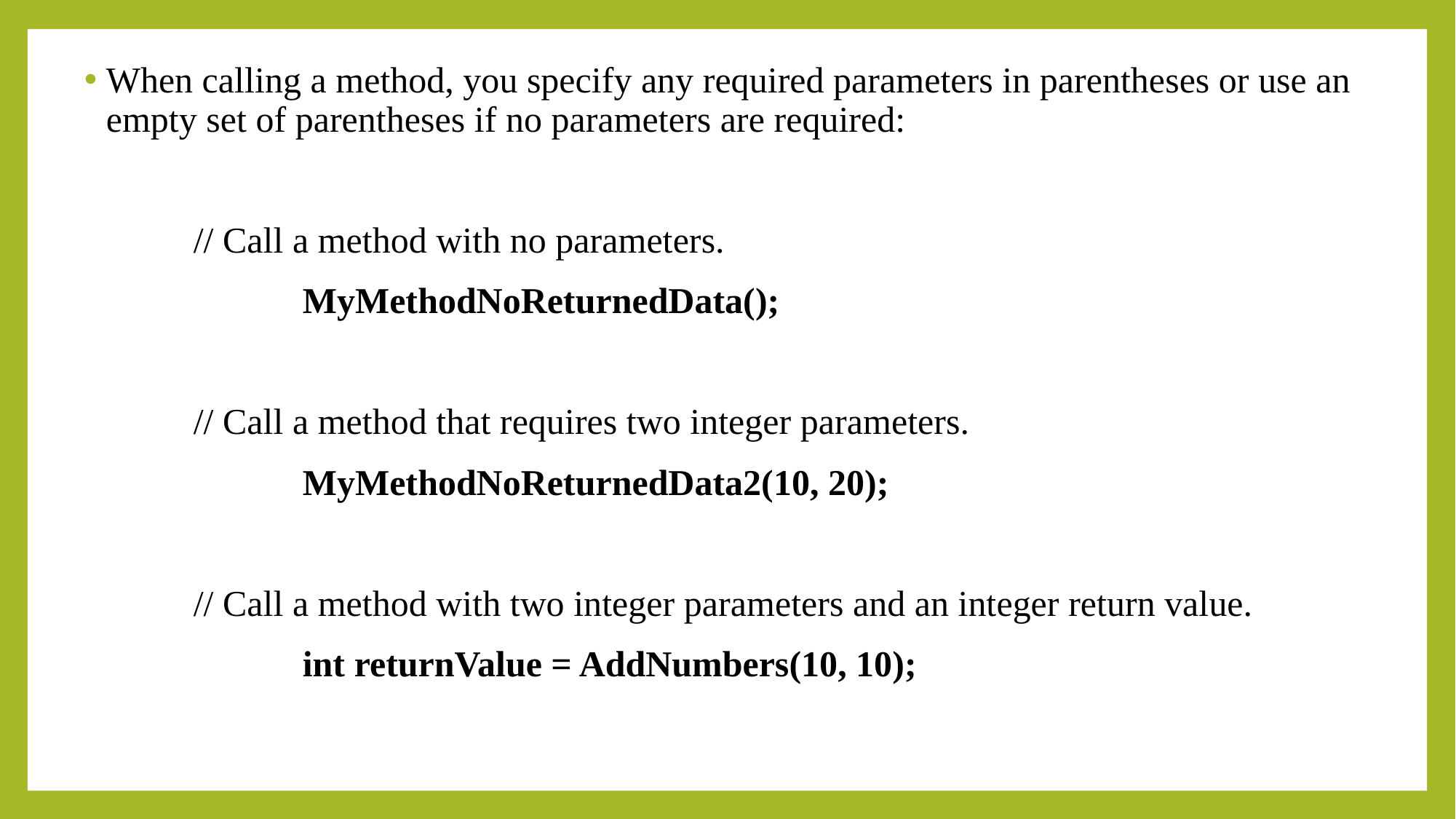

When calling a method, you specify any required parameters in parentheses or use an empty set of parentheses if no parameters are required:

	// Call a method with no parameters.
		MyMethodNoReturnedData();

	// Call a method that requires two integer parameters.
		MyMethodNoReturnedData2(10, 20);

	// Call a method with two integer parameters and an integer return value.
		int returnValue = AddNumbers(10, 10);